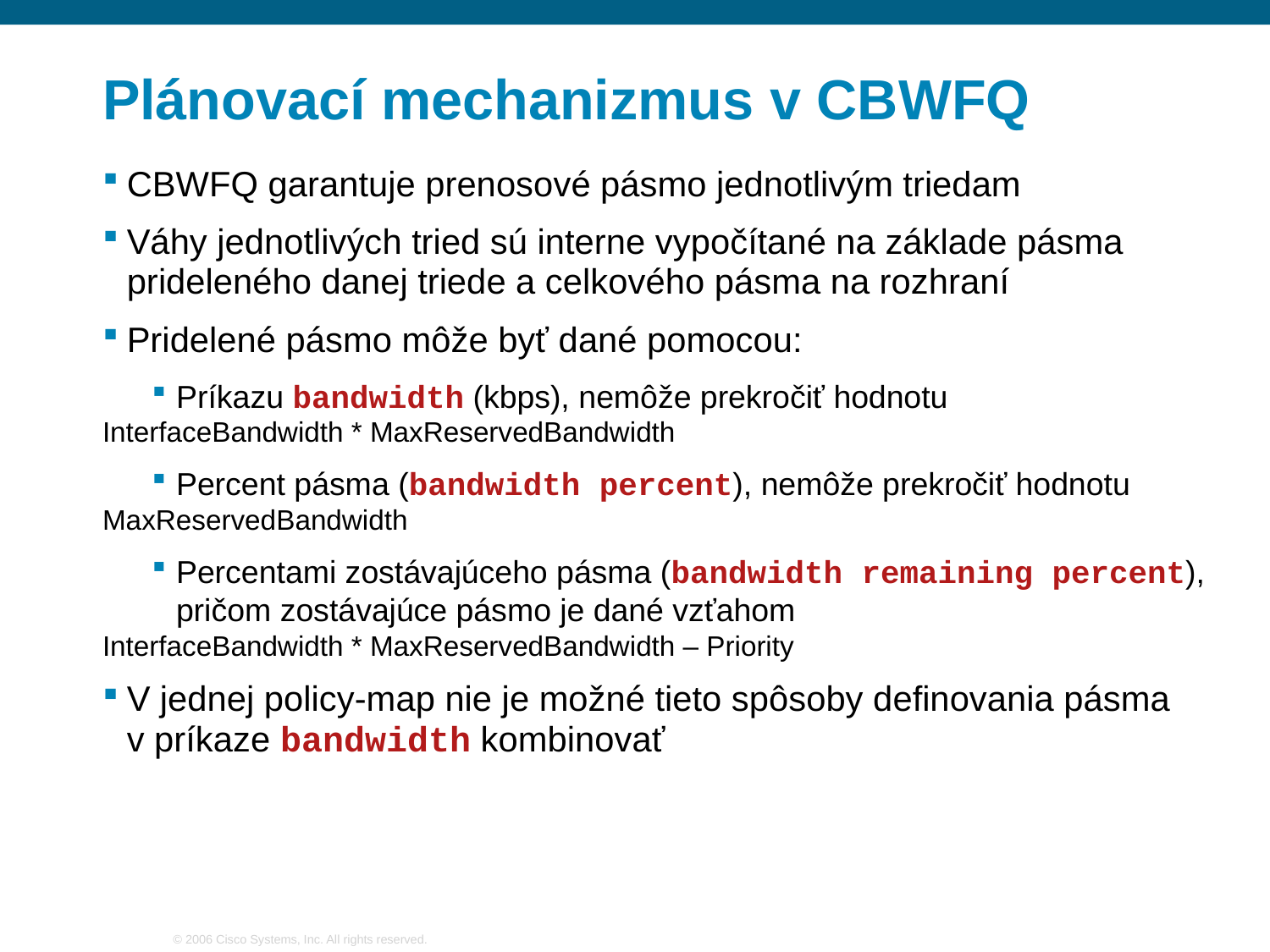

Plánovací mechanizmus v CBWFQ
CBWFQ garantuje prenosové pásmo jednotlivým triedam
Váhy jednotlivých tried sú interne vypočítané na základe pásma prideleného danej triede a celkového pásma na rozhraní
Pridelené pásmo môže byť dané pomocou:
Príkazu bandwidth (kbps), nemôže prekročiť hodnotu
InterfaceBandwidth * MaxReservedBandwidth
Percent pásma (bandwidth percent), nemôže prekročiť hodnotu
MaxReservedBandwidth
Percentami zostávajúceho pásma (bandwidth remaining percent), pričom zostávajúce pásmo je dané vzťahom
InterfaceBandwidth * MaxReservedBandwidth – Priority
V jednej policy-map nie je možné tieto spôsoby definovania pásma v príkaze bandwidth kombinovať